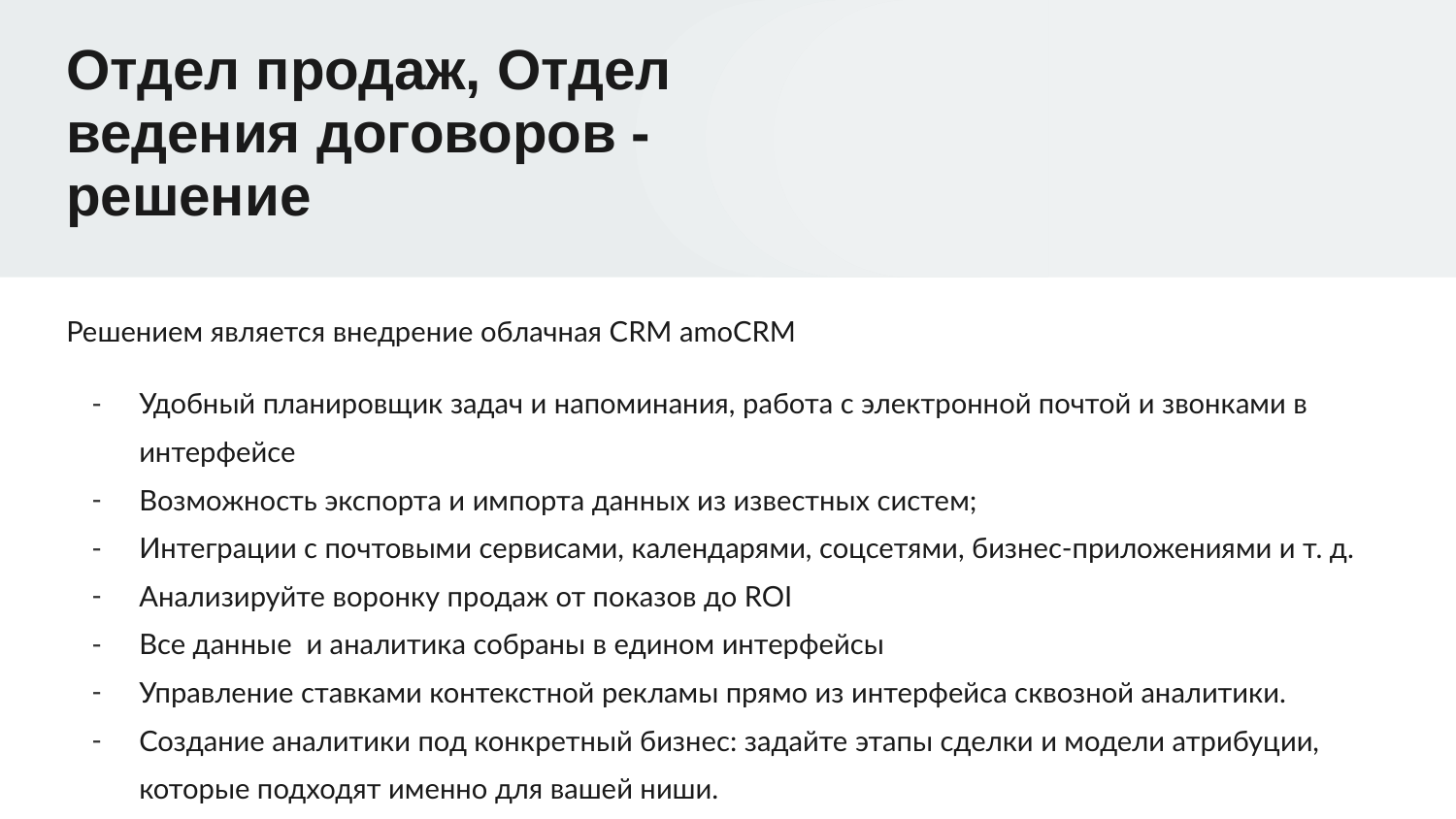

# Отдел продаж, Отдел ведения договоров - решение
Решением является внедрение облачная CRM amoCRM
Удобный планировщик задач и напоминания, работа с электронной почтой и звонками в интерфейсе
Возможность экспорта и импорта данных из известных систем;
Интеграции с почтовыми сервисами, календарями, соцсетями, бизнес-приложениями и т. д.
Анализируйте воронку продаж от показов до ROI
Все данные  и аналитика собраны в едином интерфейсы
Управление ставками контекстной рекламы прямо из интерфейса сквозной аналитики.
Создание аналитики под конкретный бизнес: задайте этапы сделки и модели атрибуции, которые подходят именно для вашей ниши.